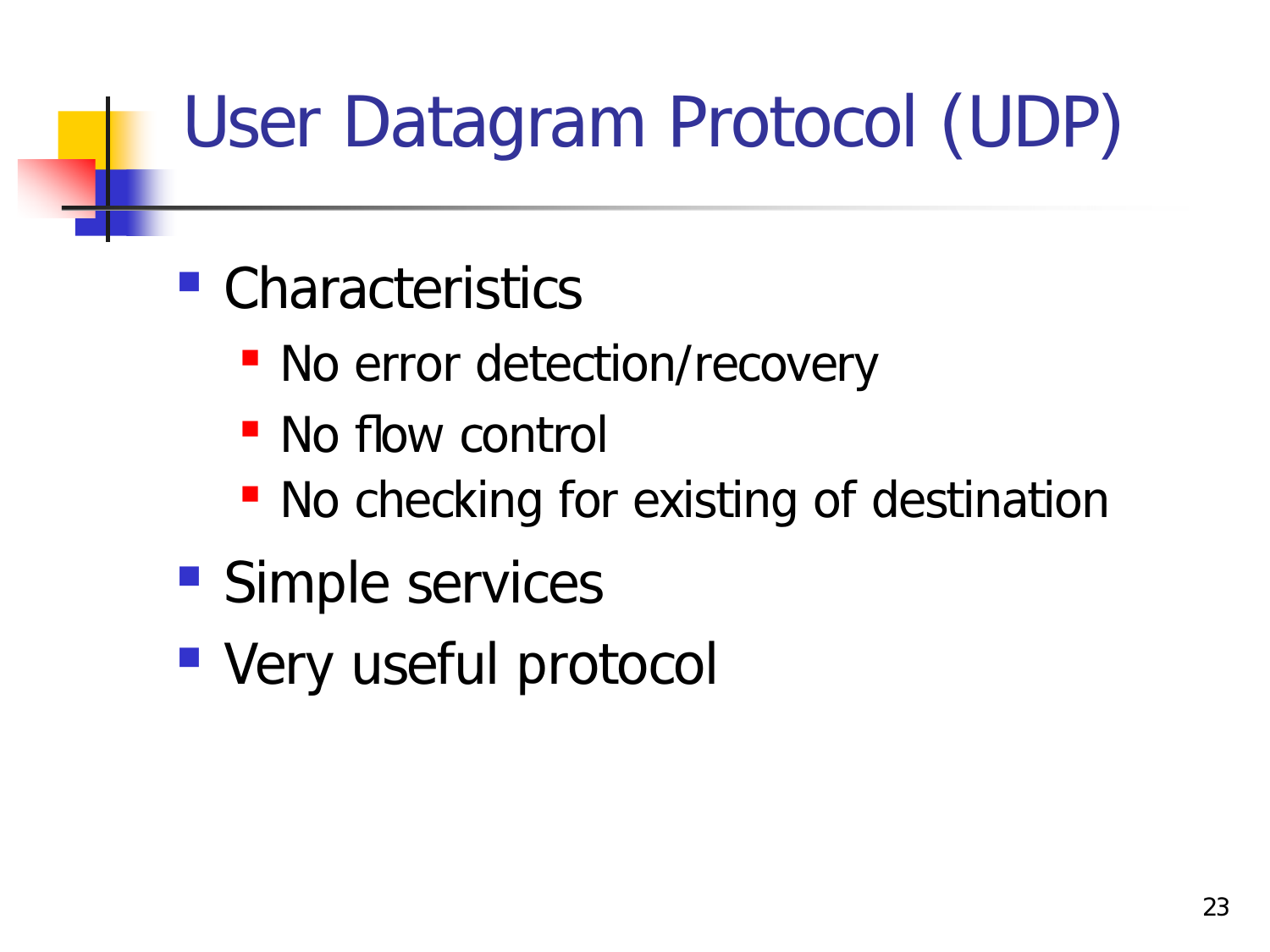

# User Datagram Protocol (UDP)
Characteristics
No error detection/recovery
No flow control
No checking for existing of destination
Simple services
Very useful protocol
23